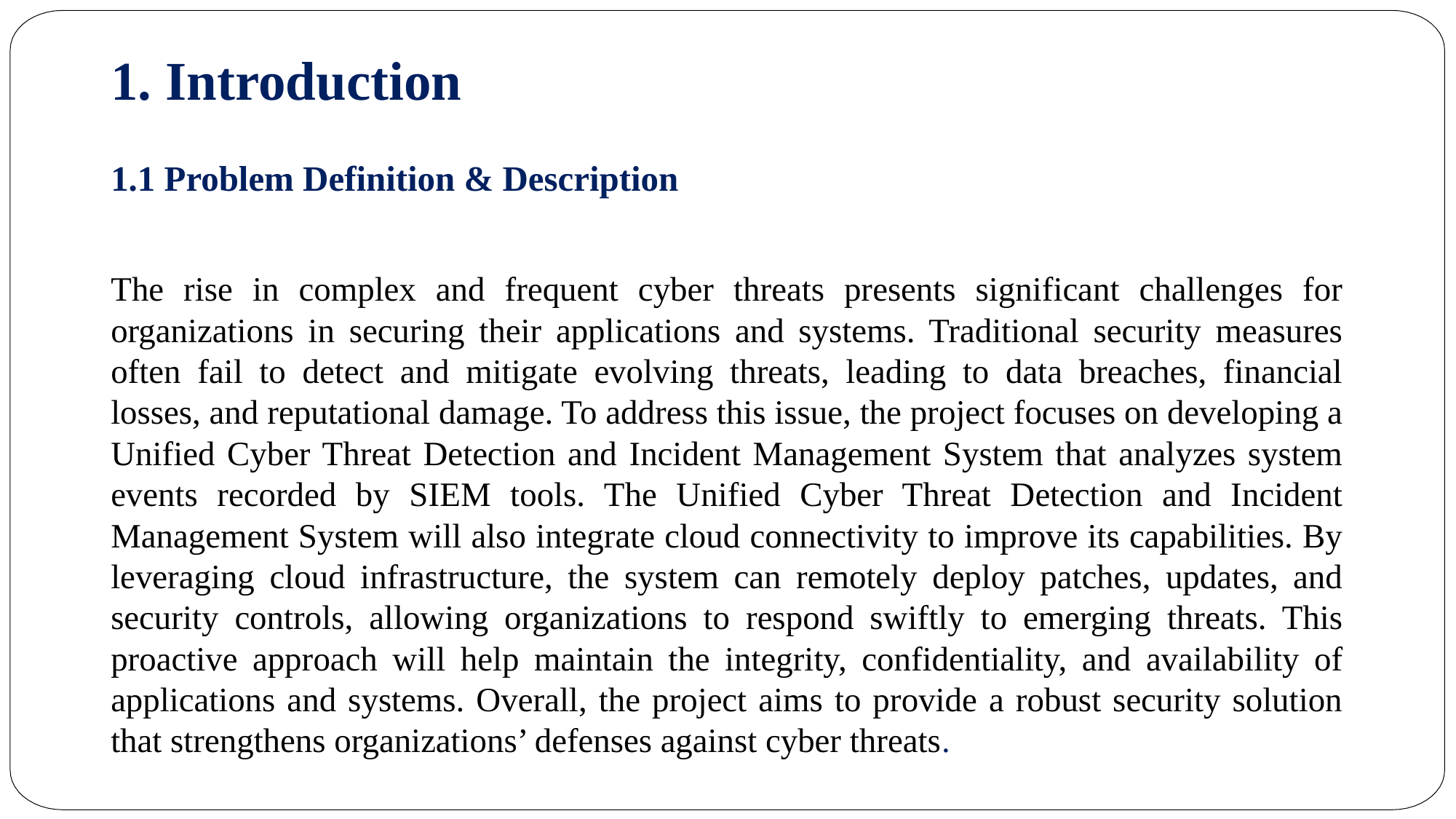

# 1. Introduction
1.1 Problem Definition & Description

The rise in complex and frequent cyber threats presents significant challenges for organizations in securing their applications and systems. Traditional security measures often fail to detect and mitigate evolving threats, leading to data breaches, financial losses, and reputational damage. To address this issue, the project focuses on developing a Unified Cyber Threat Detection and Incident Management System that analyzes system events recorded by SIEM tools. The Unified Cyber Threat Detection and Incident Management System will also integrate cloud connectivity to improve its capabilities. By leveraging cloud infrastructure, the system can remotely deploy patches, updates, and security controls, allowing organizations to respond swiftly to emerging threats. This proactive approach will help maintain the integrity, confidentiality, and availability of applications and systems. Overall, the project aims to provide a robust security solution that strengthens organizations’ defenses against cyber threats.